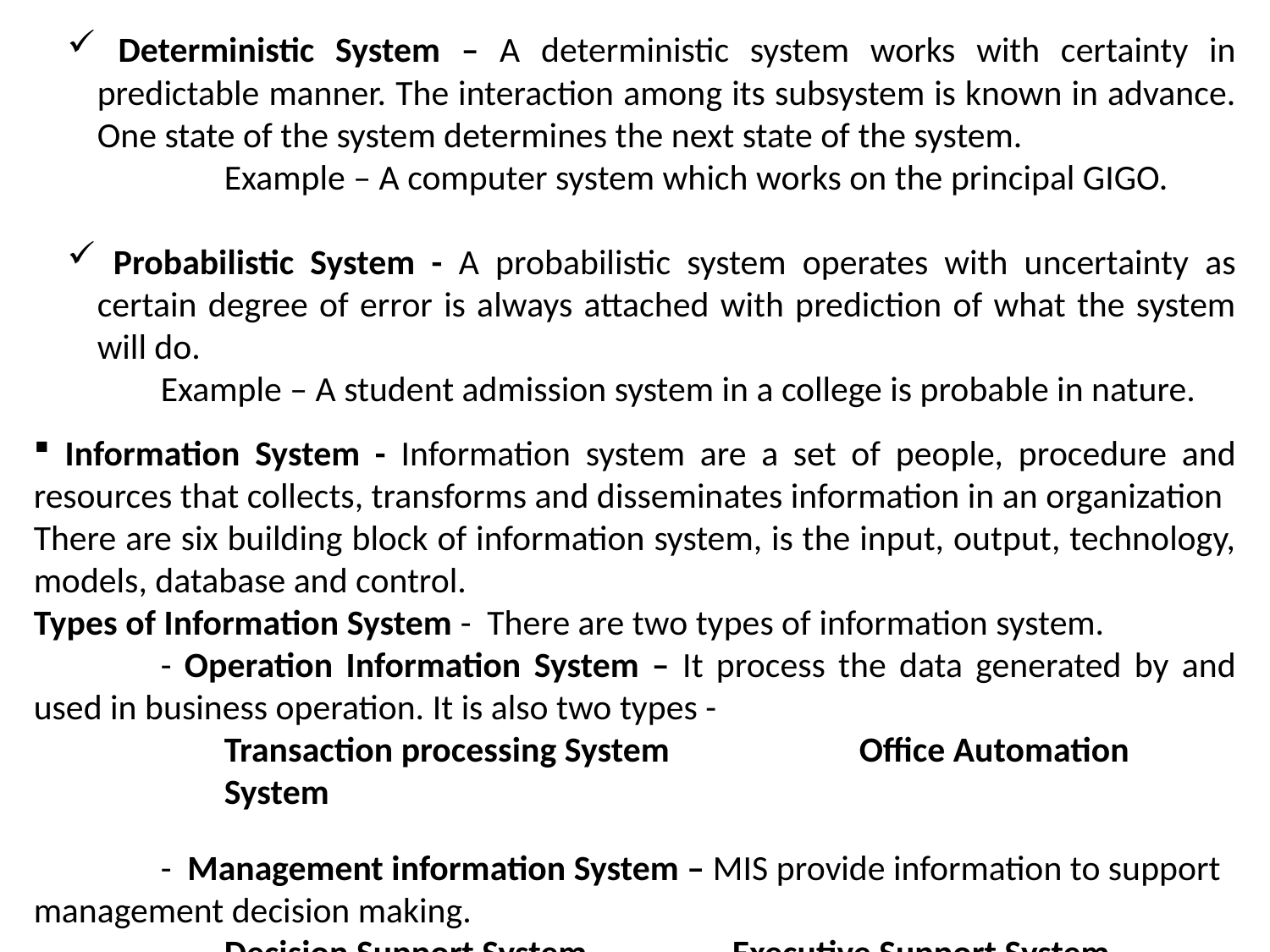

Deterministic System – A deterministic system works with certainty in predictable manner. The interaction among its subsystem is known in advance. One state of the system determines the next state of the system.
	Example – A computer system which works on the principal GIGO.

 Probabilistic System - A probabilistic system operates with uncertainty as certain degree of error is always attached with prediction of what the system will do.
	Example – A student admission system in a college is probable in nature.
 Information System - Information system are a set of people, procedure and resources that collects, transforms and disseminates information in an organization
There are six building block of information system, is the input, output, technology, models, database and control.
Types of Information System -  There are two types of information system.
	- Operation Information System – It process the data generated by and used in business operation. It is also two types -
Transaction processing System          	Office Automation System

	-  Management information System – MIS provide information to support management decision making.
Decision Support System		Executive Support System